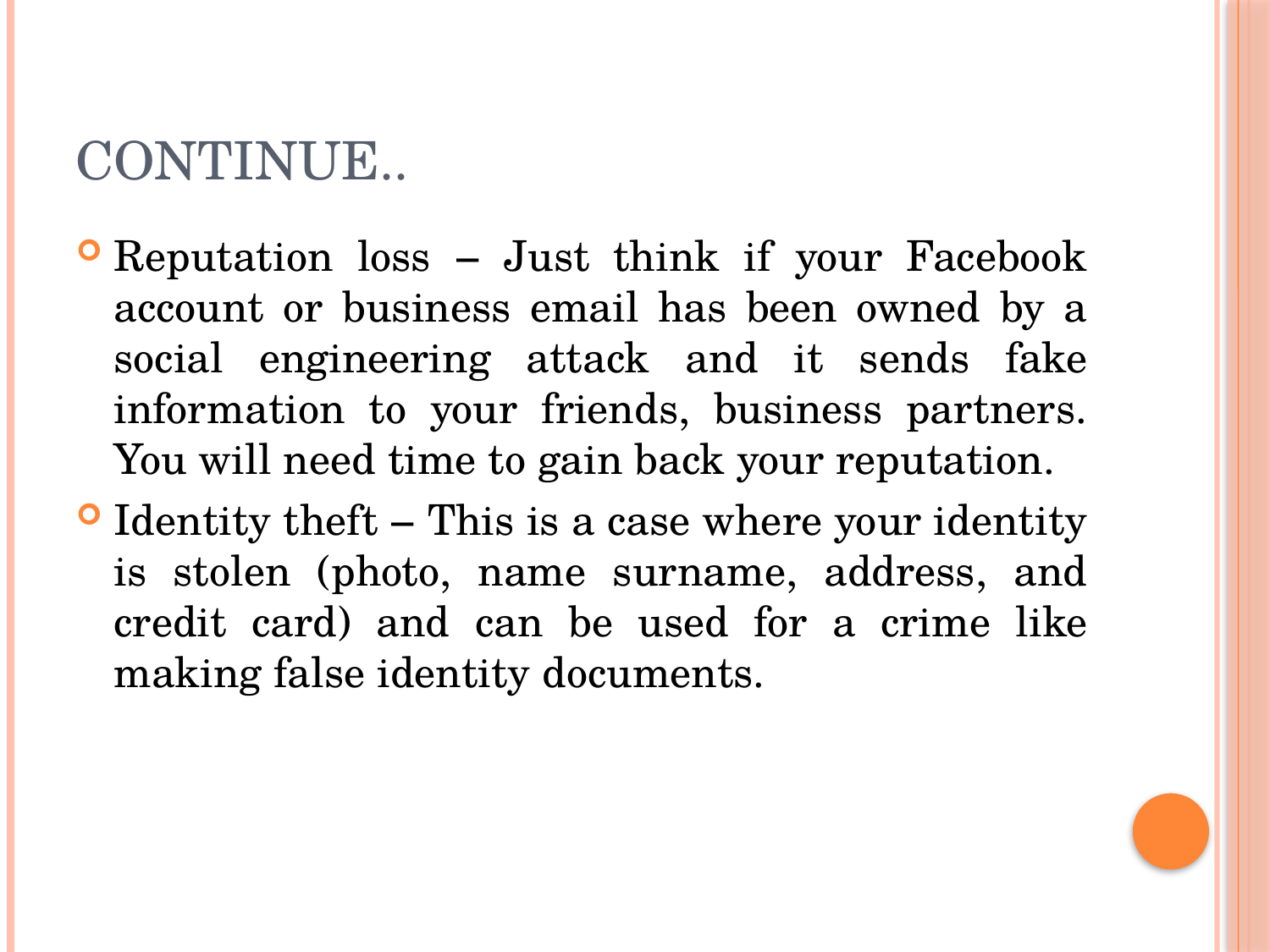

# Continue..
Reputation loss − Just think if your Facebook account or business email has been owned by a social engineering attack and it sends fake information to your friends, business partners. You will need time to gain back your reputation.
Identity theft − This is a case where your identity is stolen (photo, name surname, address, and credit card) and can be used for a crime like making false identity documents.